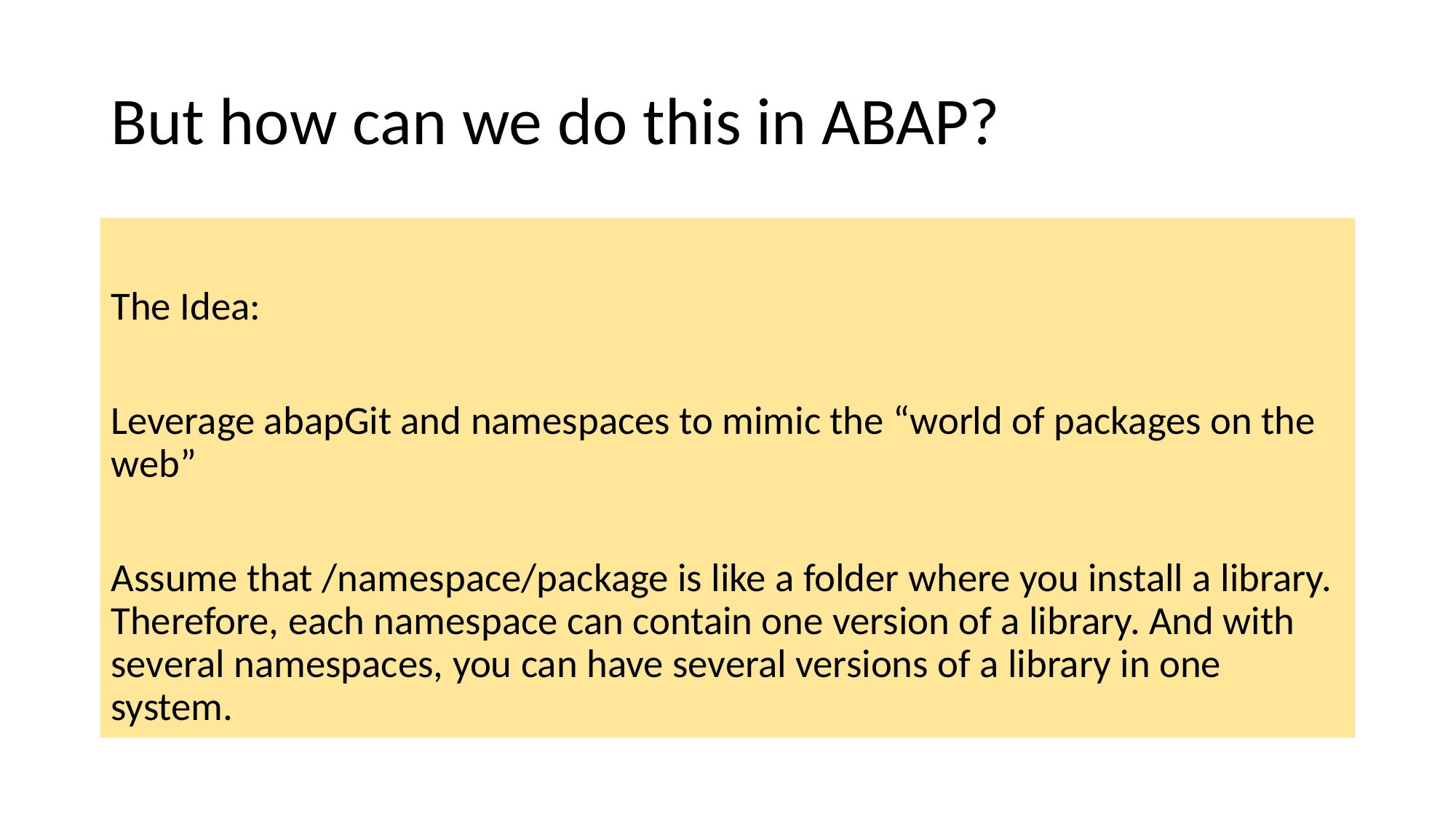

# But how can we do this in ABAP?

The Idea:

Leverage abapGit and namespaces to mimic the “world of packages on the web”

Assume that /namespace/package is like a folder where you install a library. Therefore, each namespace can contain one version of a library. And with several namespaces, you can have several versions of a library in one system.